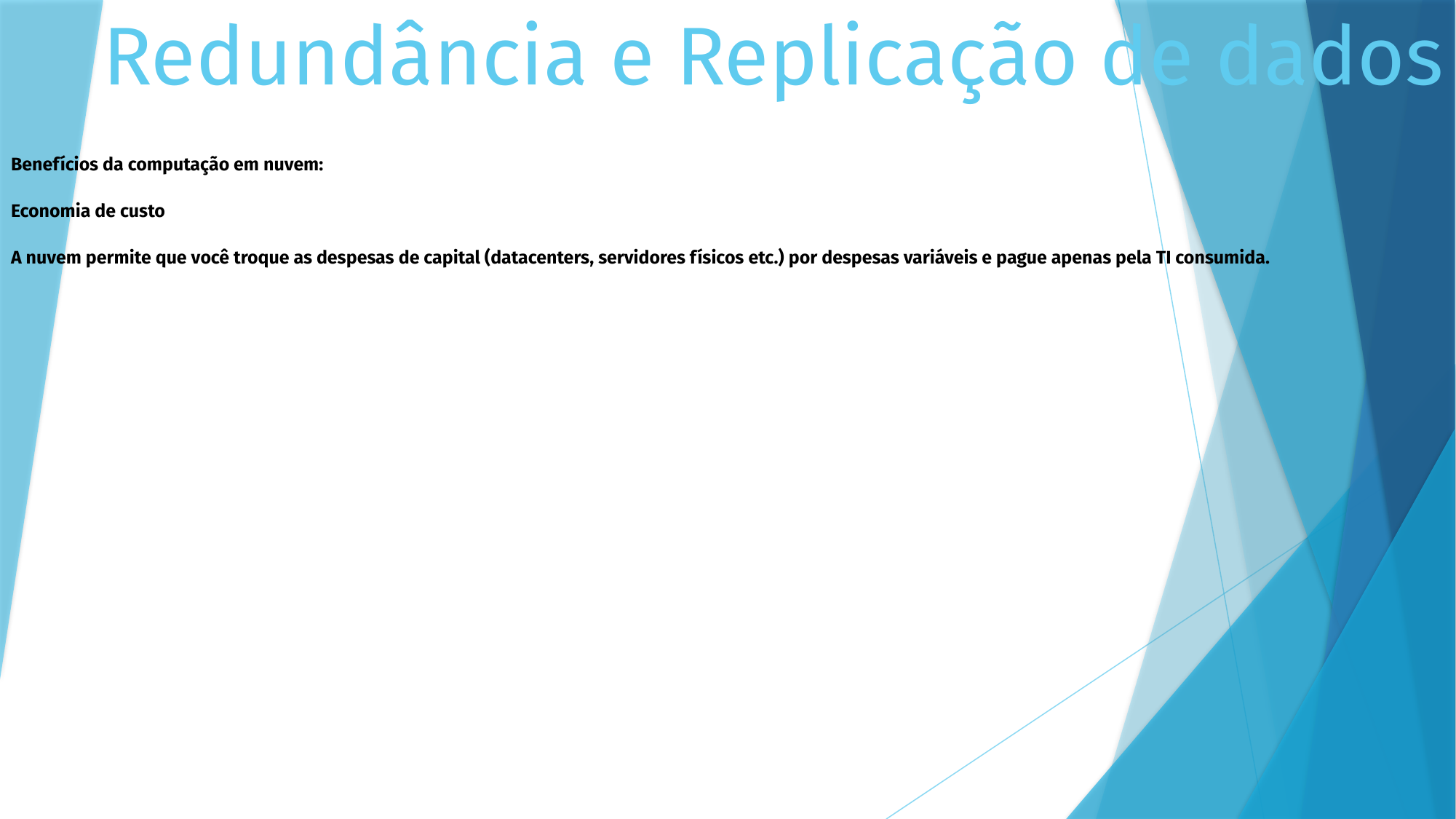

# Redundância e Replicação de dados
Benefícios da computação em nuvem:

Economia de custo

A nuvem permite que você troque as despesas de capital (datacenters, servidores físicos etc.) por despesas variáveis e pague apenas pela TI consumida.